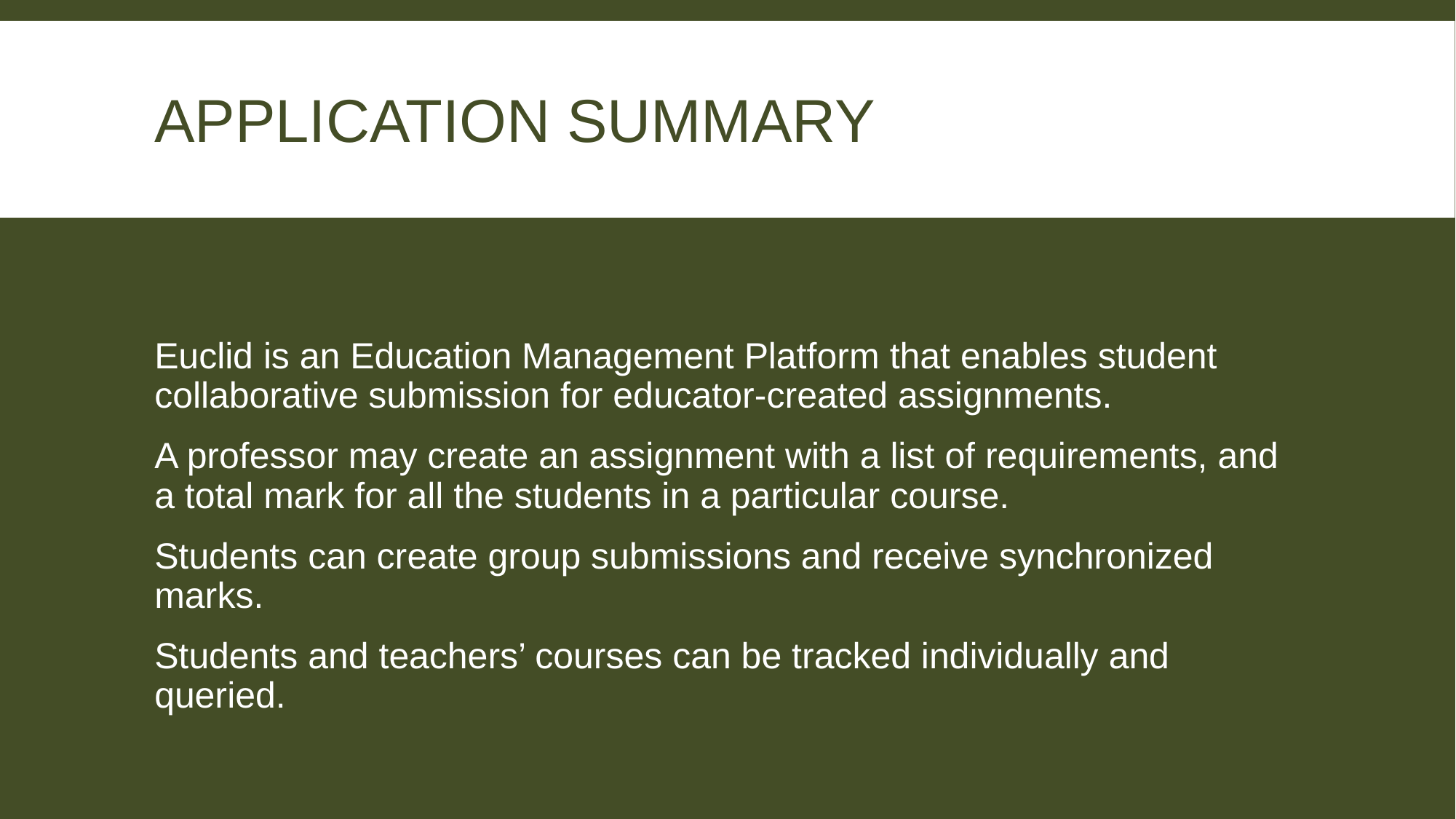

# Application Summary
Euclid is an Education Management Platform that enables student collaborative submission for educator-created assignments.
A professor may create an assignment with a list of requirements, and a total mark for all the students in a particular course.
Students can create group submissions and receive synchronized marks.
Students and teachers’ courses can be tracked individually and queried.